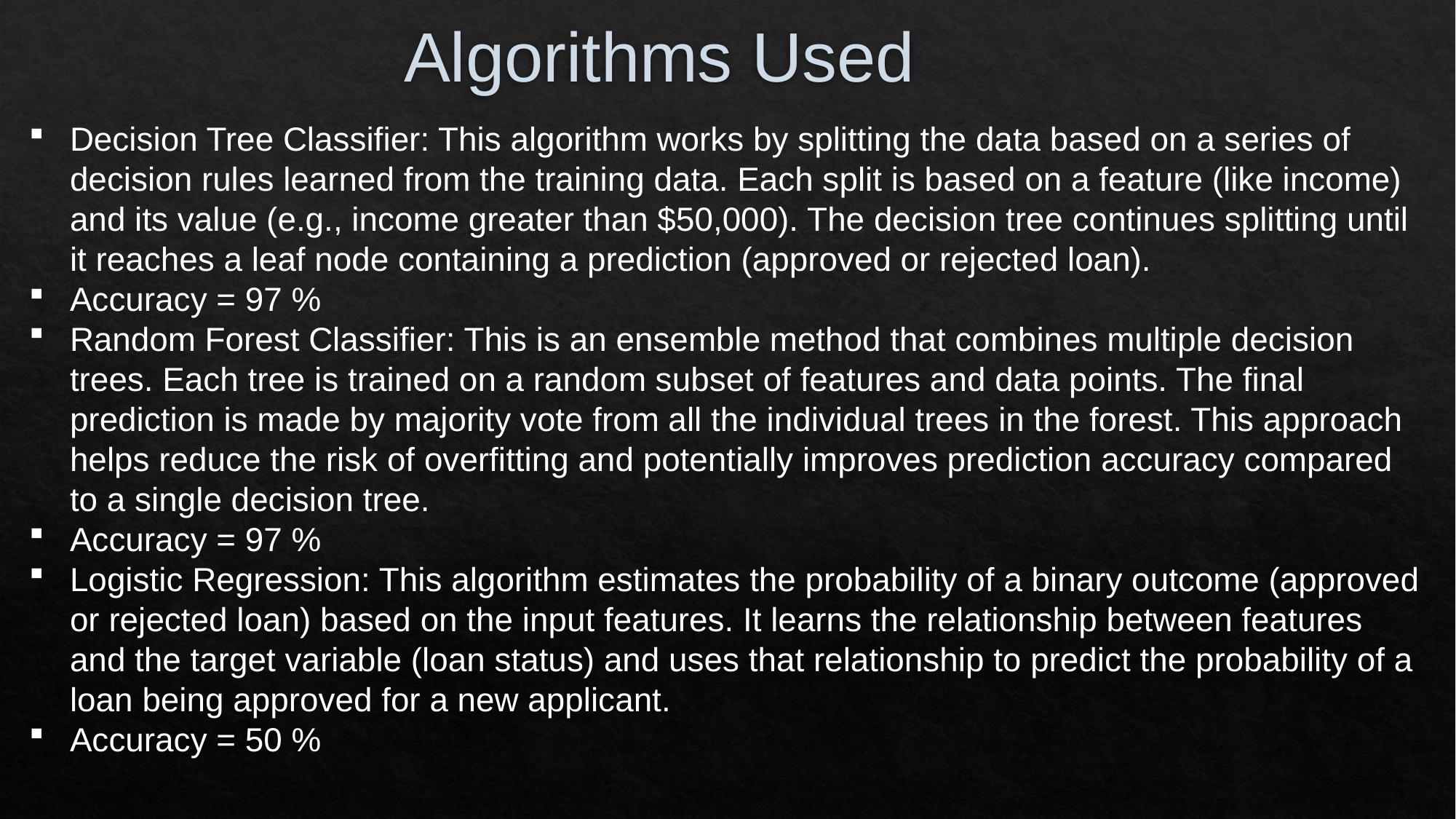

# Algorithms Used
Decision Tree Classifier: This algorithm works by splitting the data based on a series of decision rules learned from the training data. Each split is based on a feature (like income) and its value (e.g., income greater than $50,000). The decision tree continues splitting until it reaches a leaf node containing a prediction (approved or rejected loan).
Accuracy = 97 %
Random Forest Classifier: This is an ensemble method that combines multiple decision trees. Each tree is trained on a random subset of features and data points. The final prediction is made by majority vote from all the individual trees in the forest. This approach helps reduce the risk of overfitting and potentially improves prediction accuracy compared to a single decision tree.
Accuracy = 97 %
Logistic Regression: This algorithm estimates the probability of a binary outcome (approved or rejected loan) based on the input features. It learns the relationship between features and the target variable (loan status) and uses that relationship to predict the probability of a loan being approved for a new applicant.
Accuracy = 50 %